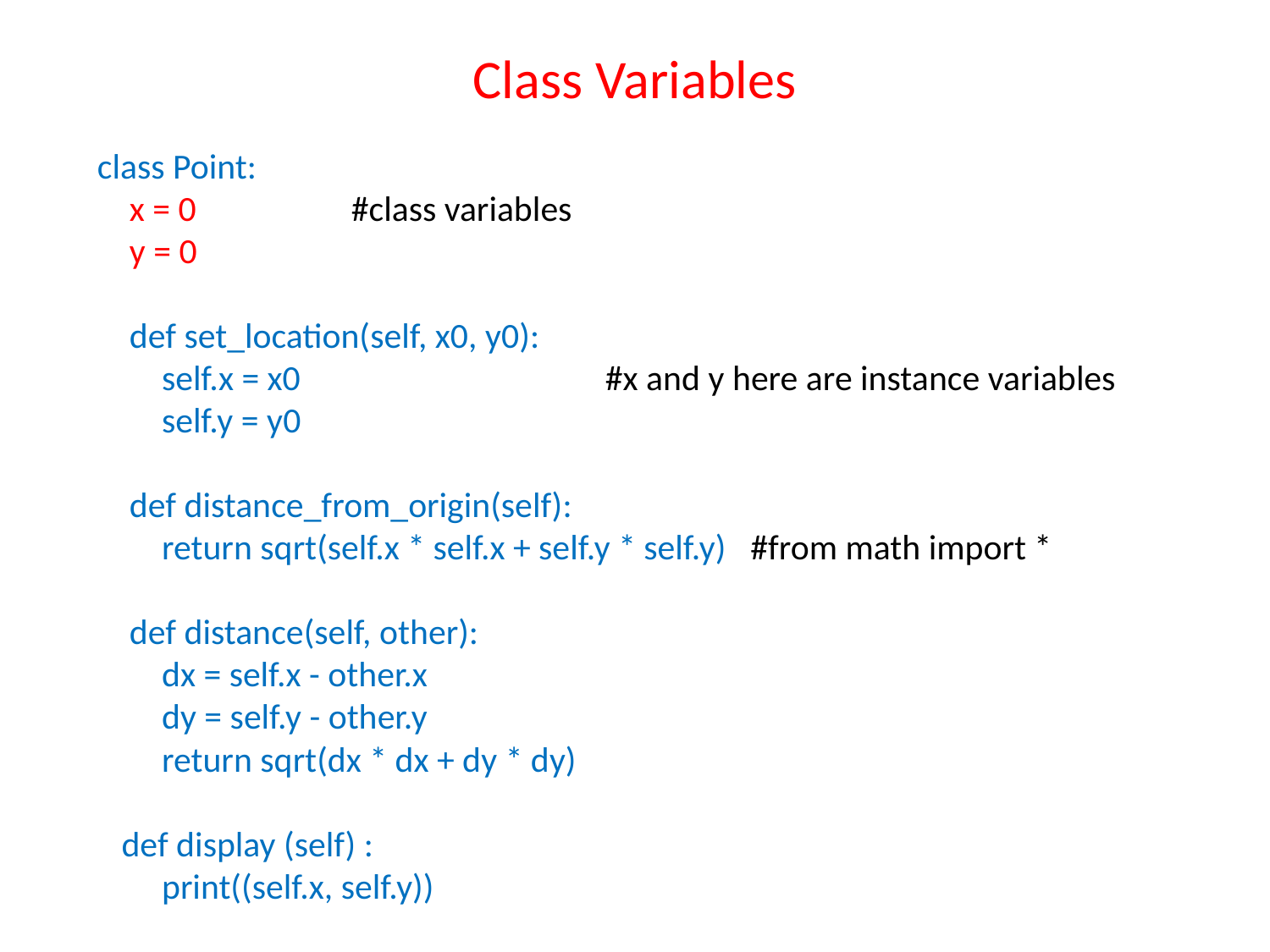

# Class Variables
class Point:
    x = 0		#class variables
    y = 0

    def set_location(self, x0, y0):
        self.x = x0			#x and y here are instance variables
        self.y = y0

    def distance_from_origin(self):
        return sqrt(self.x * self.x + self.y * self.y)   #from math import *

    def distance(self, other):
        dx = self.x - other.x
        dy = self.y - other.y
        return sqrt(dx * dx + dy * dy)

   def display (self) :
        print((self.x, self.y))